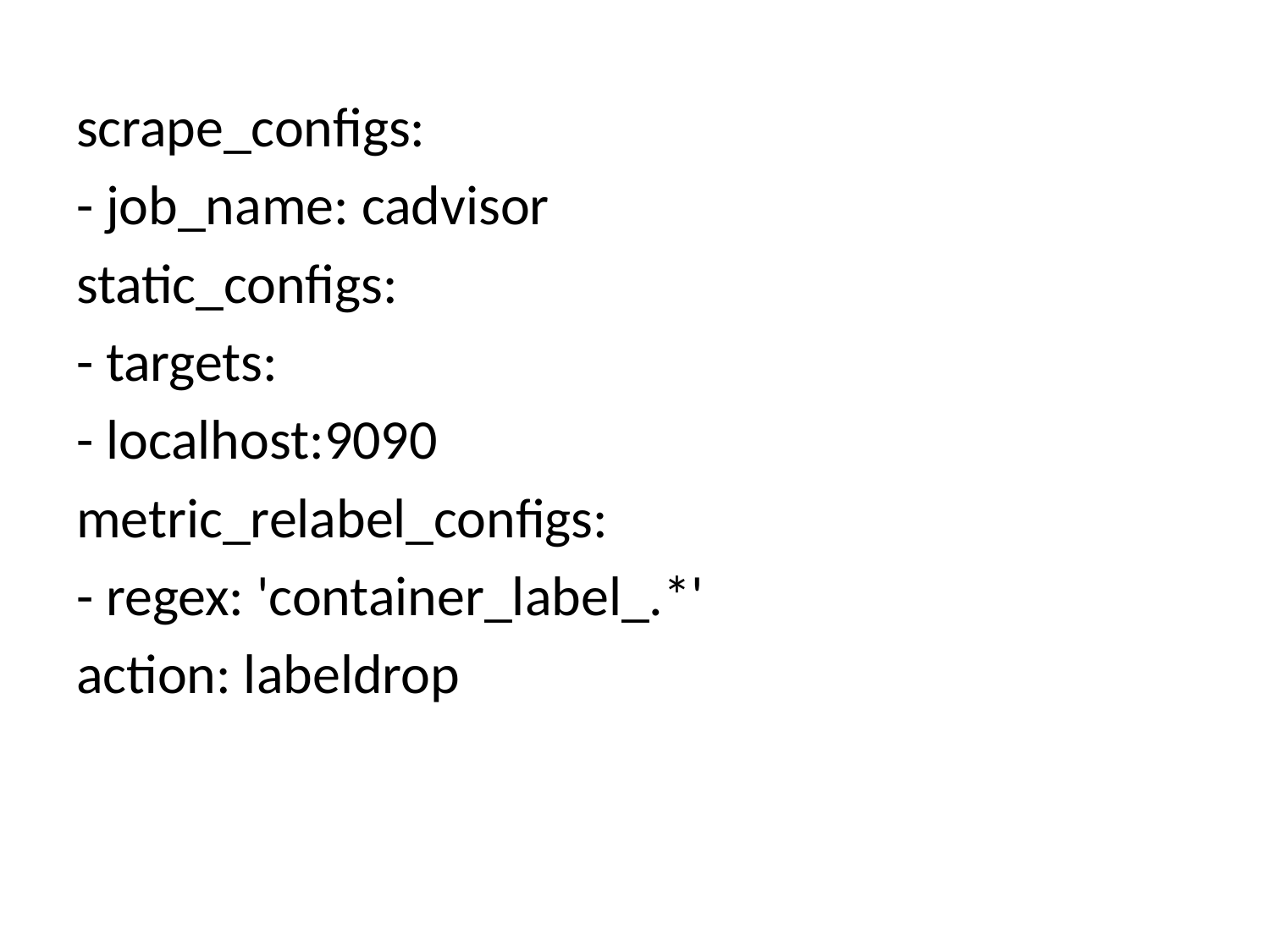

scrape_configs:
- job_name: cadvisor
static_configs:
- targets:
- localhost:9090
metric_relabel_configs:
- regex: 'container_label_.*'
action: labeldrop